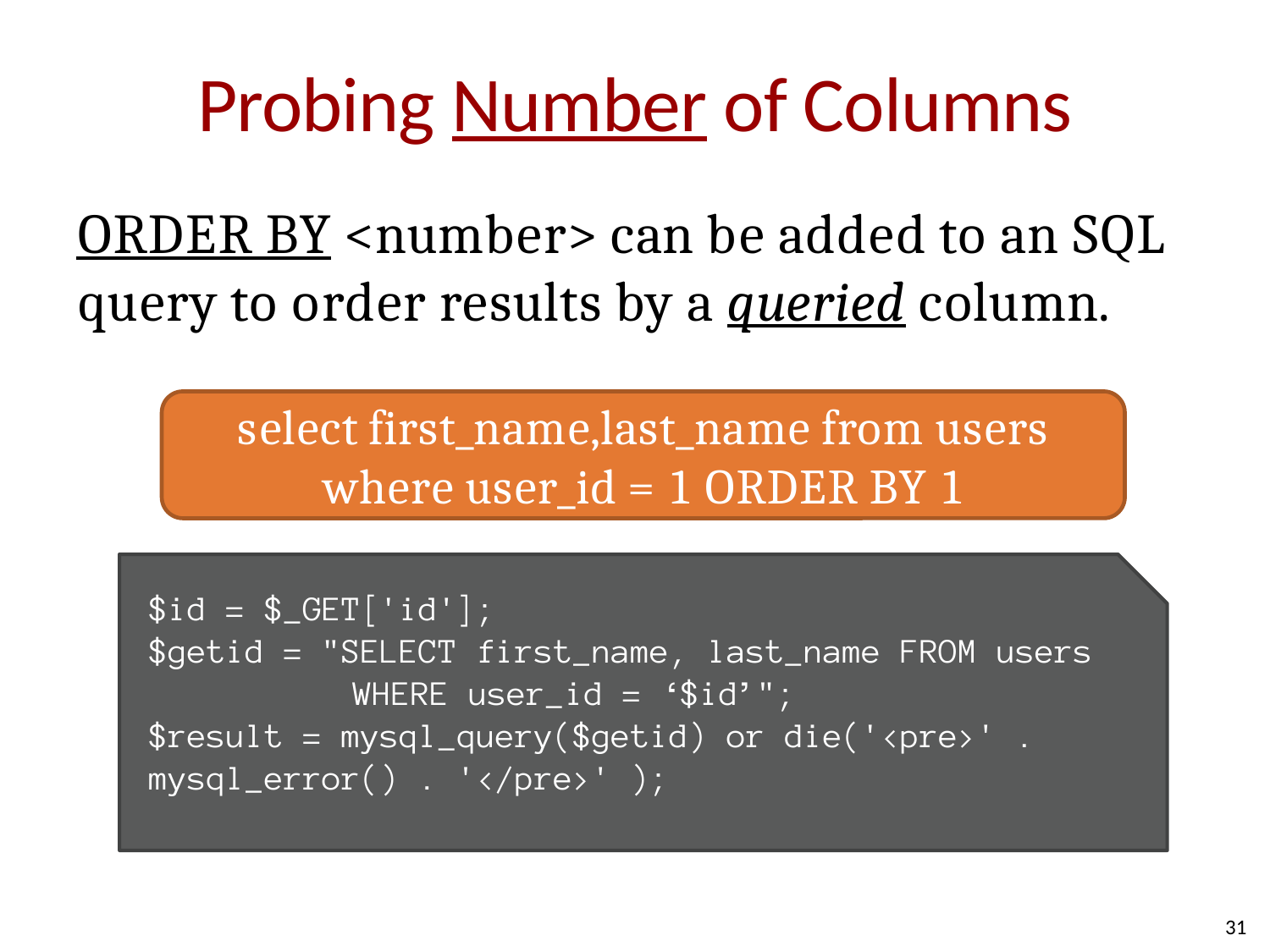

# Probing Number of Columns
ORDER BY <number> can be added to an SQL query to order results by a queried column.
select first_name,last_name from users where user_id = 1 ORDER BY 1
$id = $_GET['id'];
$getid = "SELECT first_name, last_name FROM users
	    WHERE user_id = ‘$id’";
$result = mysql_query($getid) or die('<pre>' . mysql_error() . '</pre>' );
31